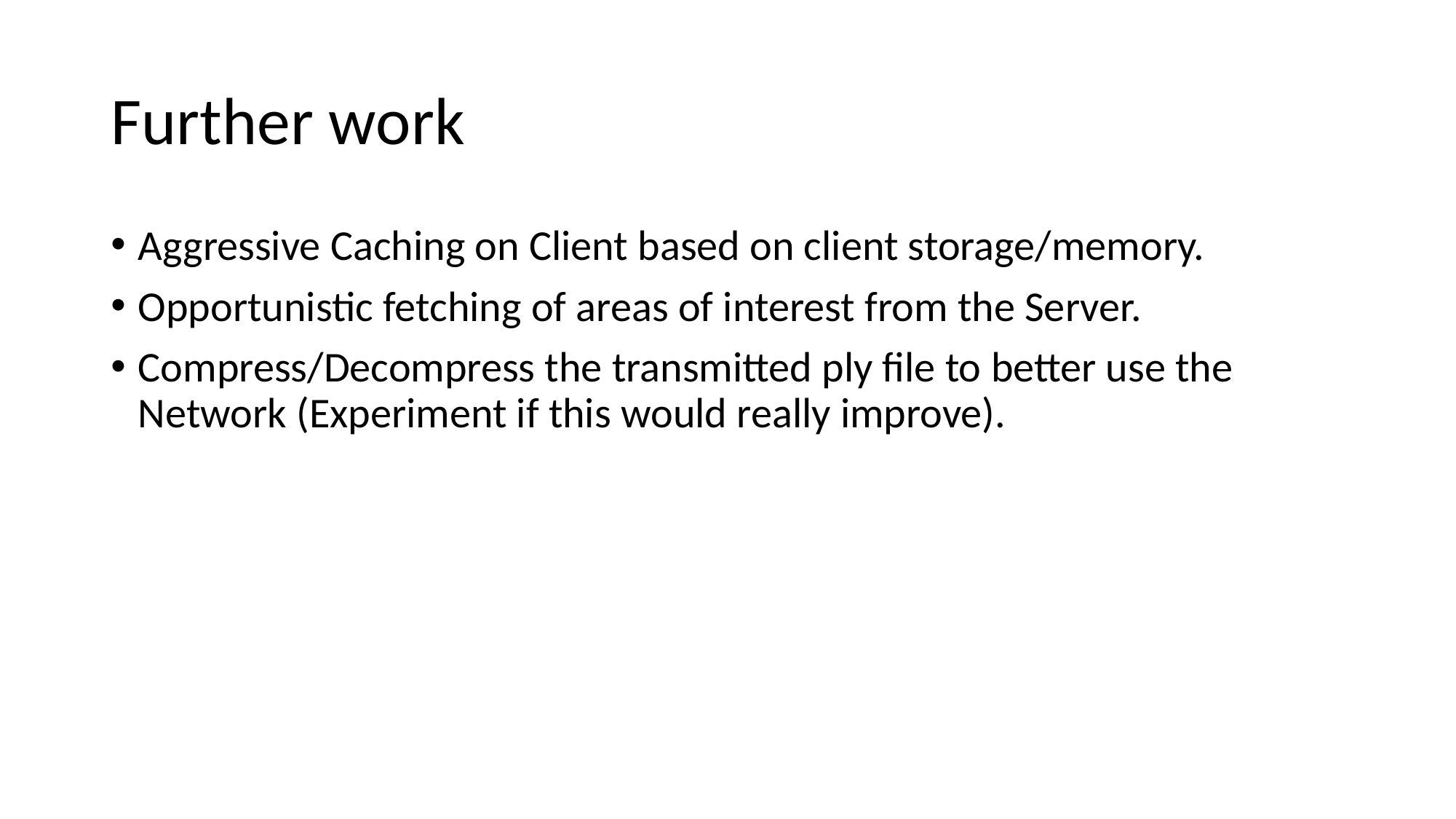

# Further work
Aggressive Caching on Client based on client storage/memory.
Opportunistic fetching of areas of interest from the Server.
Compress/Decompress the transmitted ply file to better use the Network (Experiment if this would really improve).